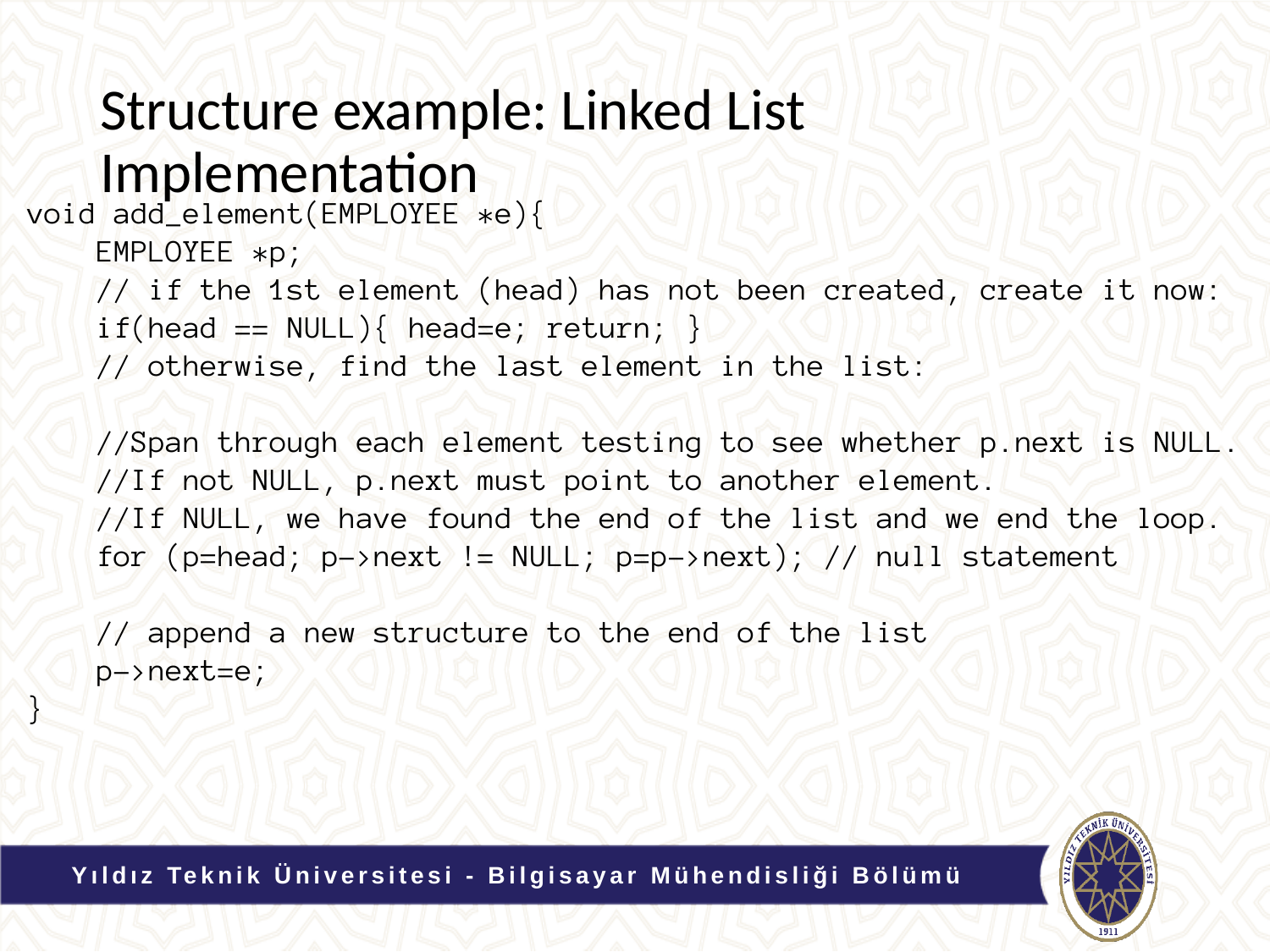

# Structure example: Linked List Implementation
void add_element(EMPLOYEE *e){
    EMPLOYEE *p;
    // if the 1st element (head) has not been created, create it now:
    if(head == NULL){ head=e; return; }
    // otherwise, find the last element in the list:

    //Span through each element testing to see whether p.next is NULL.
    //If not NULL, p.next must point to another element.
    //If NULL, we have found the end of the list and we end the loop.
    for (p=head; p->next != NULL; p=p->next); // null statement

    // append a new structure to the end of the list
    p->next=e;
}
Yıldız Teknik Üniversitesi - Bilgisayar Mühendisliği Bölümü